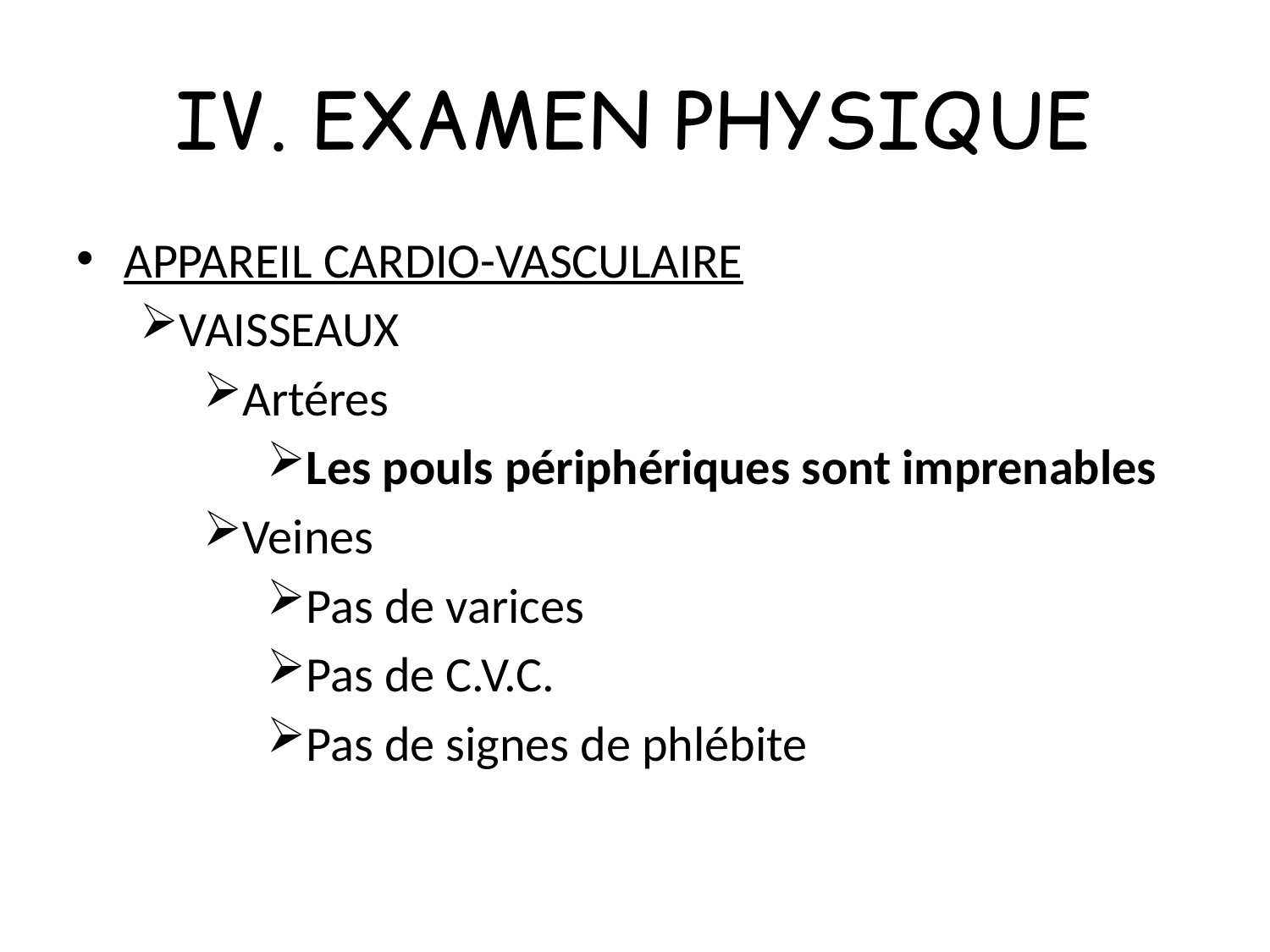

# IV. EXAMEN PHYSIQUE
APPAREIL CARDIO-VASCULAIRE
VAISSEAUX
Artéres
Les pouls périphériques sont imprenables
Veines
Pas de varices
Pas de C.V.C.
Pas de signes de phlébite